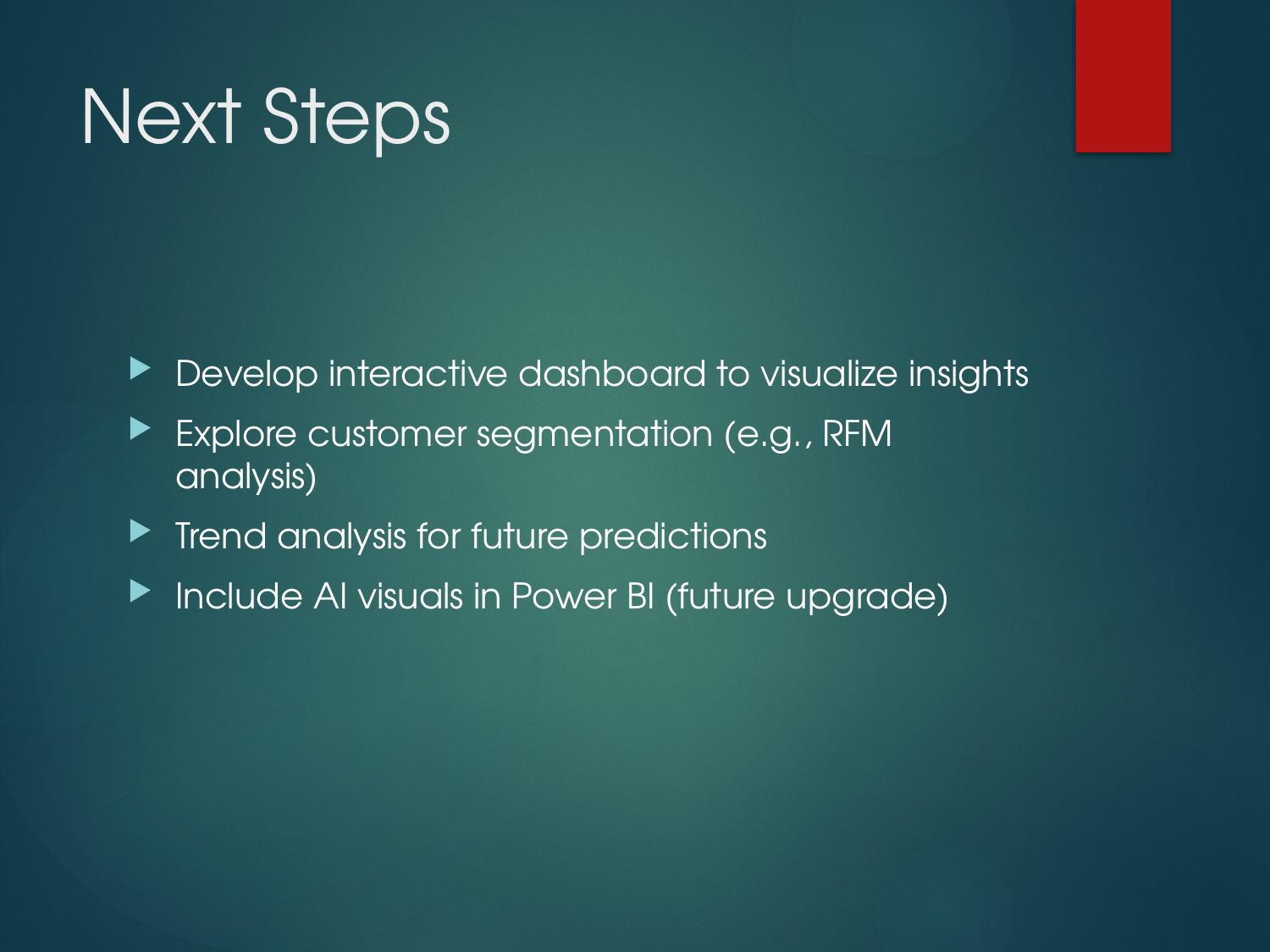

# Next Steps

Develop interactive dashboard to visualize insights
Explore customer segmentation (e.g., RFM analysis)
Trend analysis for future predictions
Include AI visuals in Power BI (future upgrade)